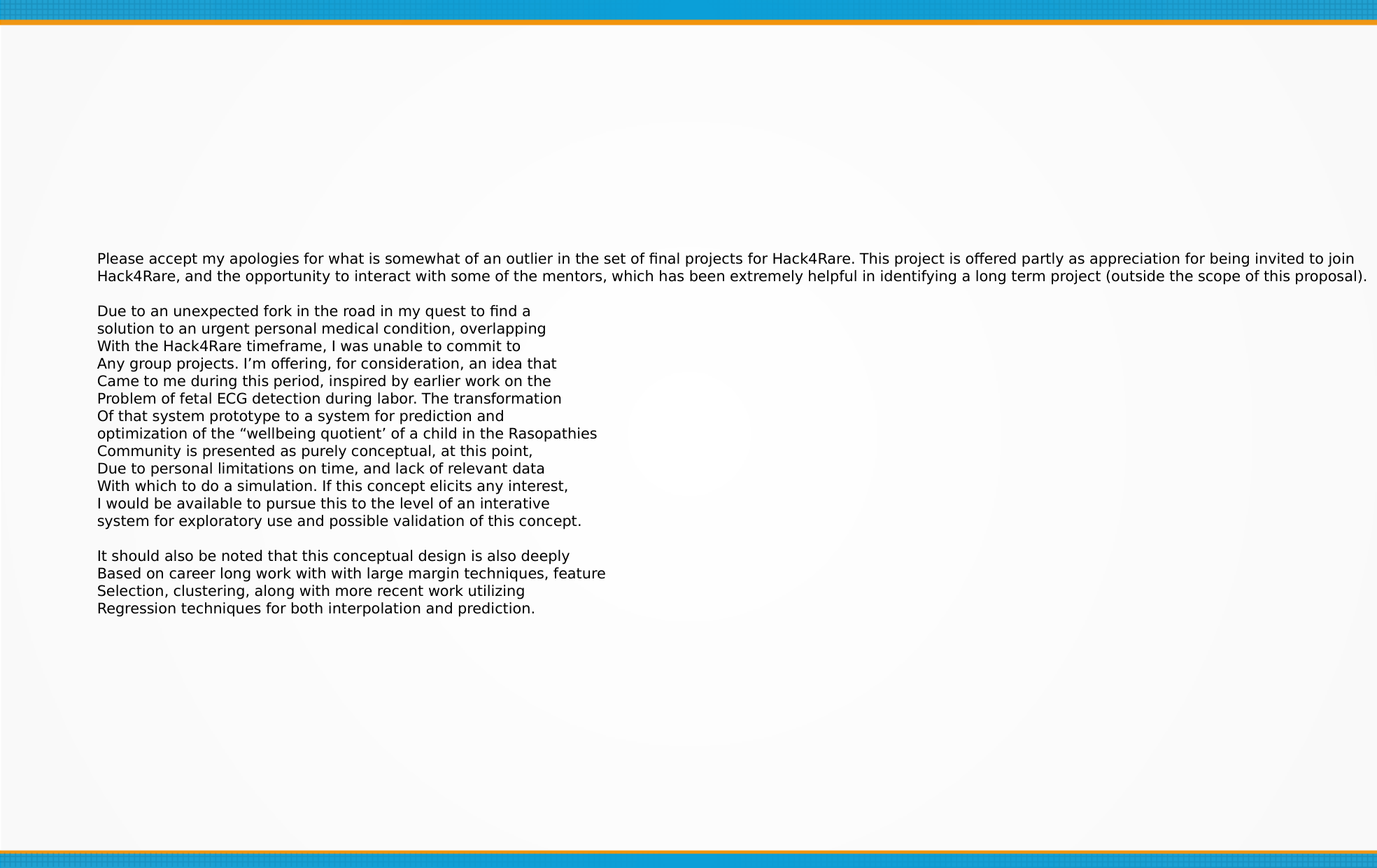

Please accept my apologies for what is somewhat of an outlier in the set of final projects for Hack4Rare. This project is offered partly as appreciation for being invited to join Hack4Rare, and the opportunity to interact with some of the mentors, which has been extremely helpful in identifying a long term project (outside the scope of this proposal).

Due to an unexpected fork in the road in my quest to find a
solution to an urgent personal medical condition, overlapping
With the Hack4Rare timeframe, I was unable to commit to
Any group projects. I’m offering, for consideration, an idea that
Came to me during this period, inspired by earlier work on the
Problem of fetal ECG detection during labor. The transformation
Of that system prototype to a system for prediction and
optimization of the “wellbeing quotient’ of a child in the Rasopathies
Community is presented as purely conceptual, at this point,
Due to personal limitations on time, and lack of relevant data
With which to do a simulation. If this concept elicits any interest,
I would be available to pursue this to the level of an interative
system for exploratory use and possible validation of this concept.

It should also be noted that this conceptual design is also deeply
Based on career long work with with large margin techniques, feature
Selection, clustering, along with more recent work utilizing
Regression techniques for both interpolation and prediction.